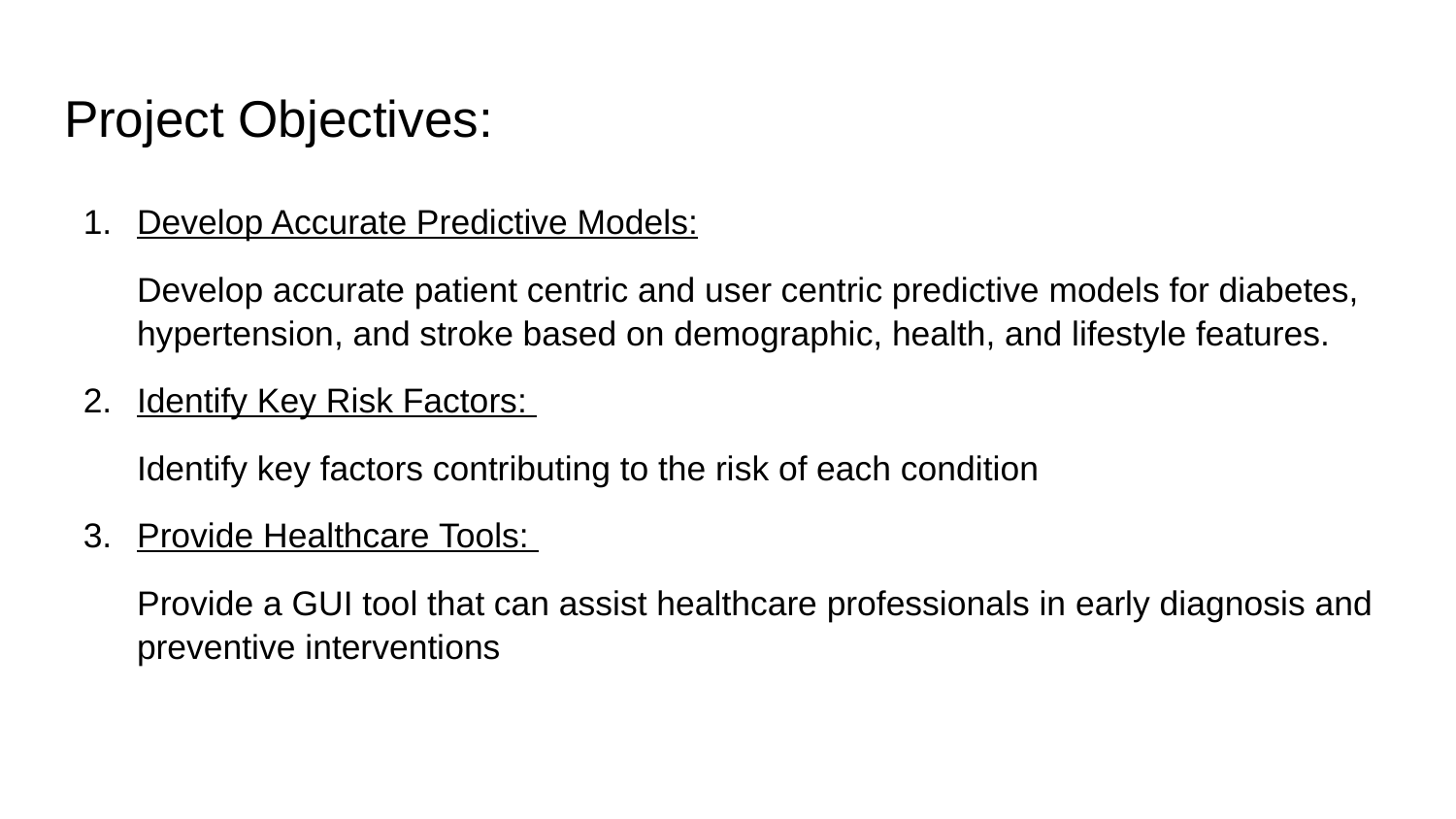

# Project Objectives:

Develop Accurate Predictive Models:
Develop accurate patient centric and user centric predictive models for diabetes, hypertension, and stroke based on demographic, health, and lifestyle features.
Identify Key Risk Factors:
Identify key factors contributing to the risk of each condition
Provide Healthcare Tools:
Provide a GUI tool that can assist healthcare professionals in early diagnosis and preventive interventions